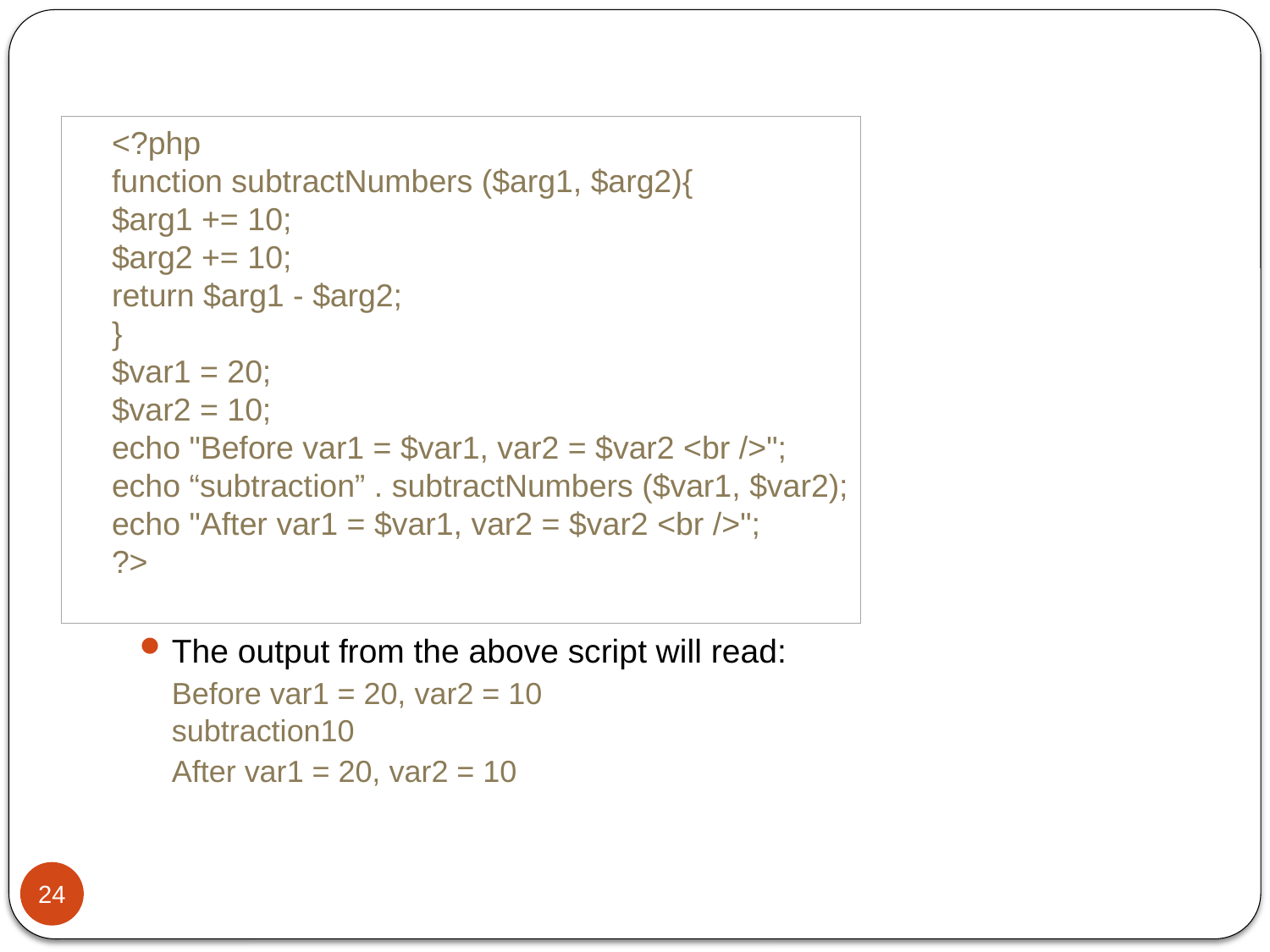

<?php
function subtractNumbers ($arg1, $arg2){
$arg1 += 10;
$arg2 += 10;
return $arg1 - $arg2;
}
$var1 = 20;
$var2 = 10;
echo "Before var1 = $var1, var2 = $var2 <br />";
echo “subtraction” . subtractNumbers ($var1, $var2);
echo "After var1 = $var1, var2 = $var2 <br />";
?>

The output from the above script will read:
Before var1 = 20, var2 = 10
subtraction10
After var1 = 20, var2 = 10
24